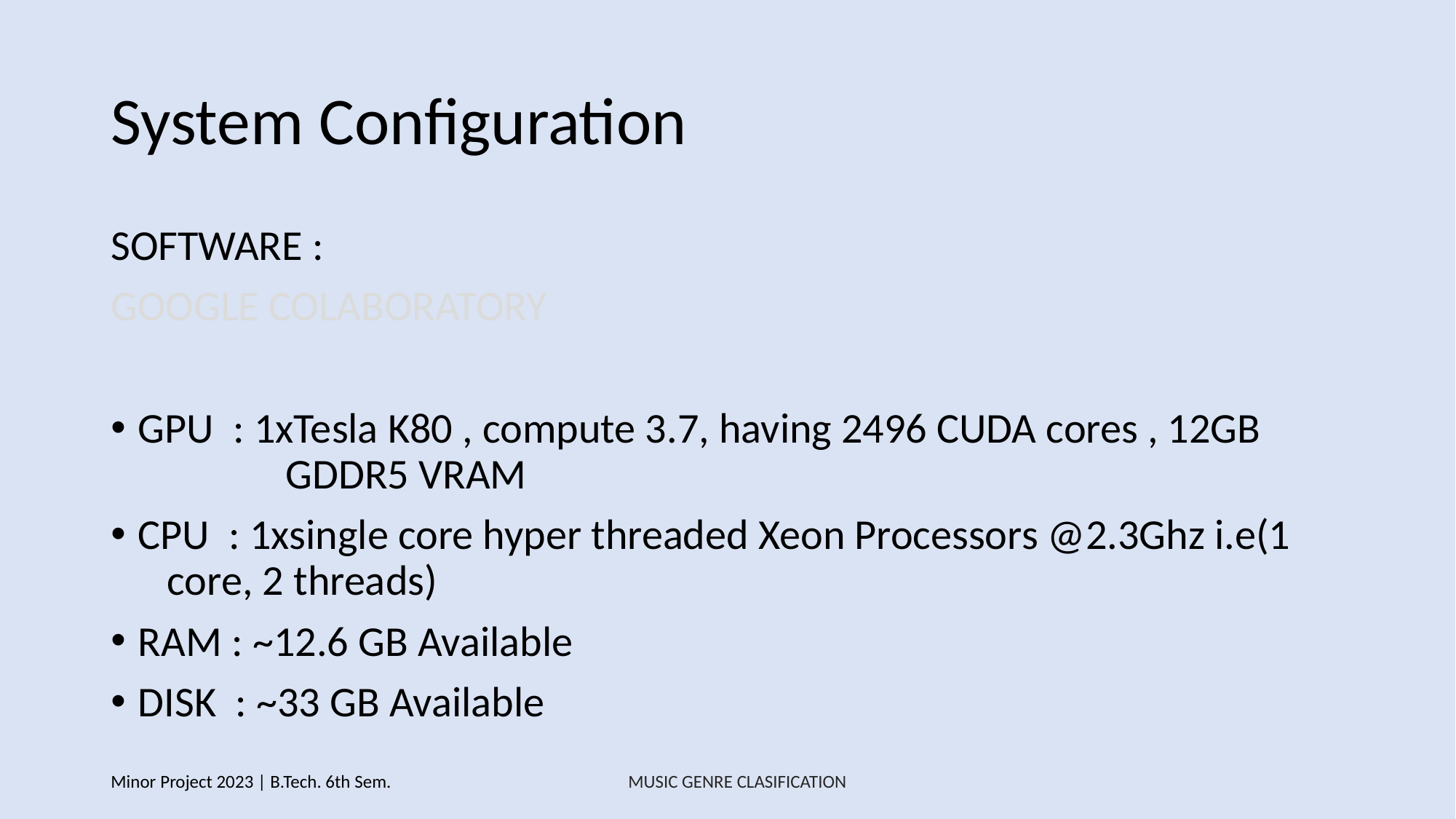

# System Configuration
SOFTWARE :
GOOGLE COLABORATORY

GPU  : 1xTesla K80 , compute 3.7, having 2496 CUDA cores , 12GB 	 	    GDDR5 VRAM
CPU  : 1xsingle core hyper threaded Xeon Processors @2.3Ghz i.e(1    	    core, 2 threads)
RAM : ~12.6 GB Available
DISK  : ~33 GB Available
Minor Project 2023 | B.Tech. 6th Sem.
MUSIC GENRE CLASIFICATION